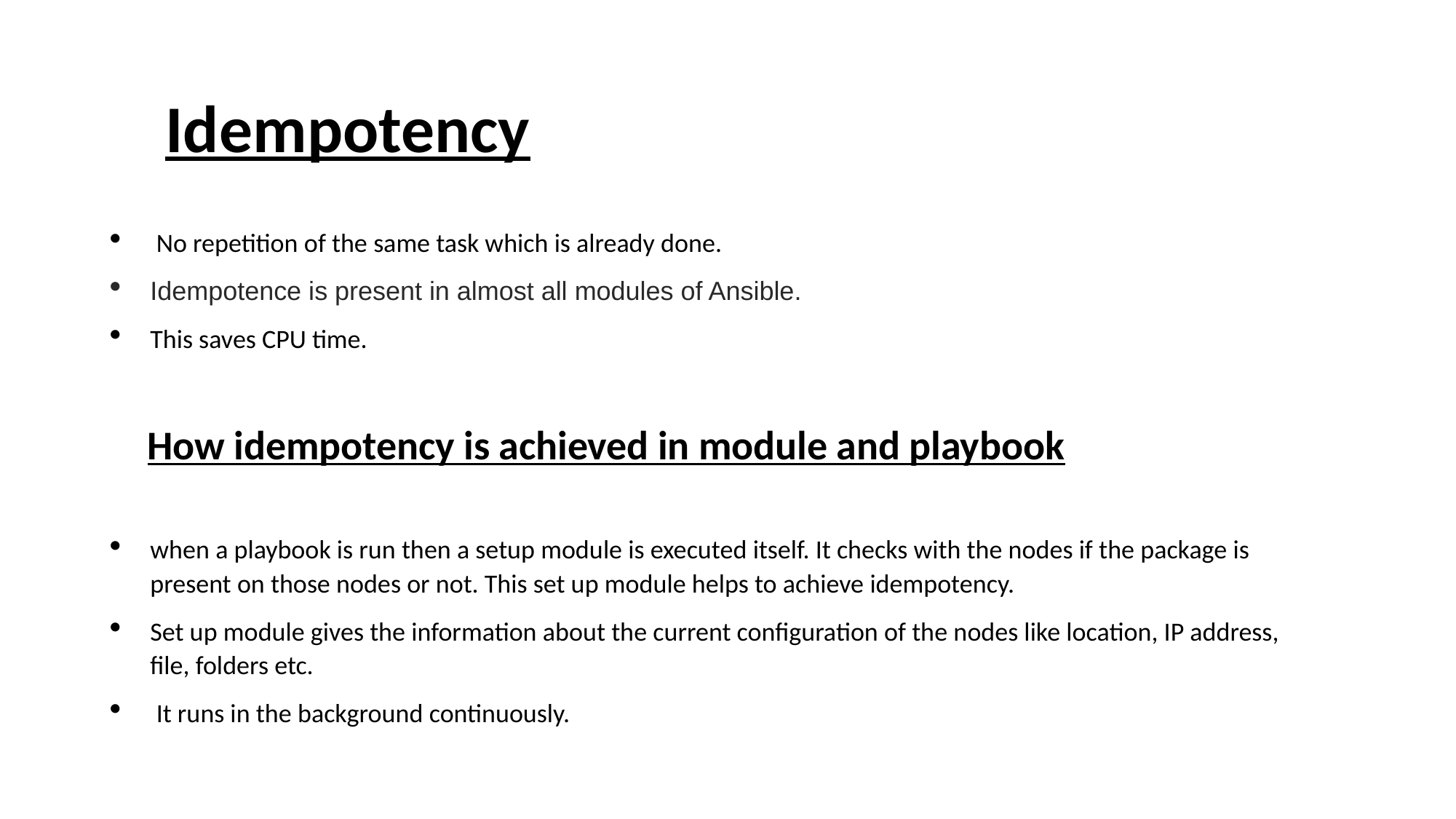

# Idempotency
 No repetition of the same task which is already done.
Idempotence is present in almost all modules of Ansible.
This saves CPU time.

    How idempotency is achieved in module and playbook

when a playbook is run then a setup module is executed itself. It checks with the nodes if the package is present on those nodes or not. This set up module helps to achieve idempotency.
Set up module gives the information about the current configuration of the nodes like location, IP address, file, folders etc.
 It runs in the background continuously.